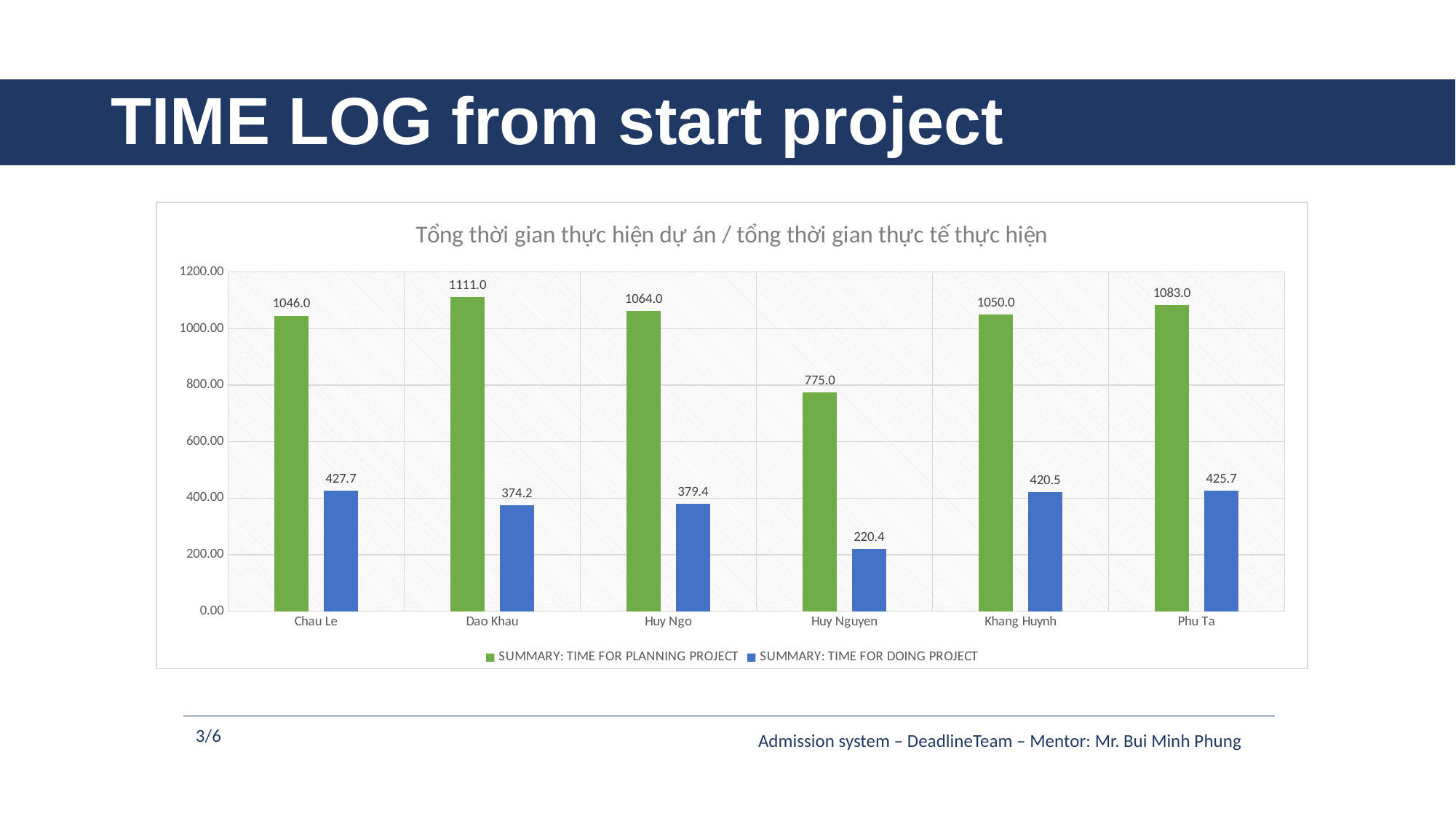

# TIME LOG from start project

### Chart: Tổng thời gian thực hiện dự án / tổng thời gian thực tế thực hiện

| Category | SUMMARY: TIME FOR PLANNING PROJECT | SUMMARY: TIME FOR DOING PROJECT |
|---|---|---|
| Chau Le | 1046.0 | 427.65 |
| Dao Khau | 1111.0 | 374.21 |
| Huy Ngo | 1064.0 | 379.44 |
| Huy Nguyen | 775.0 | 220.44 |
| Khang Huynh | 1050.0 | 420.45 |
| Phu Ta | 1083.0 | 425.71 |
3/6
Admission system – DeadlineTeam – Mentor: Mr. Bui Minh Phung